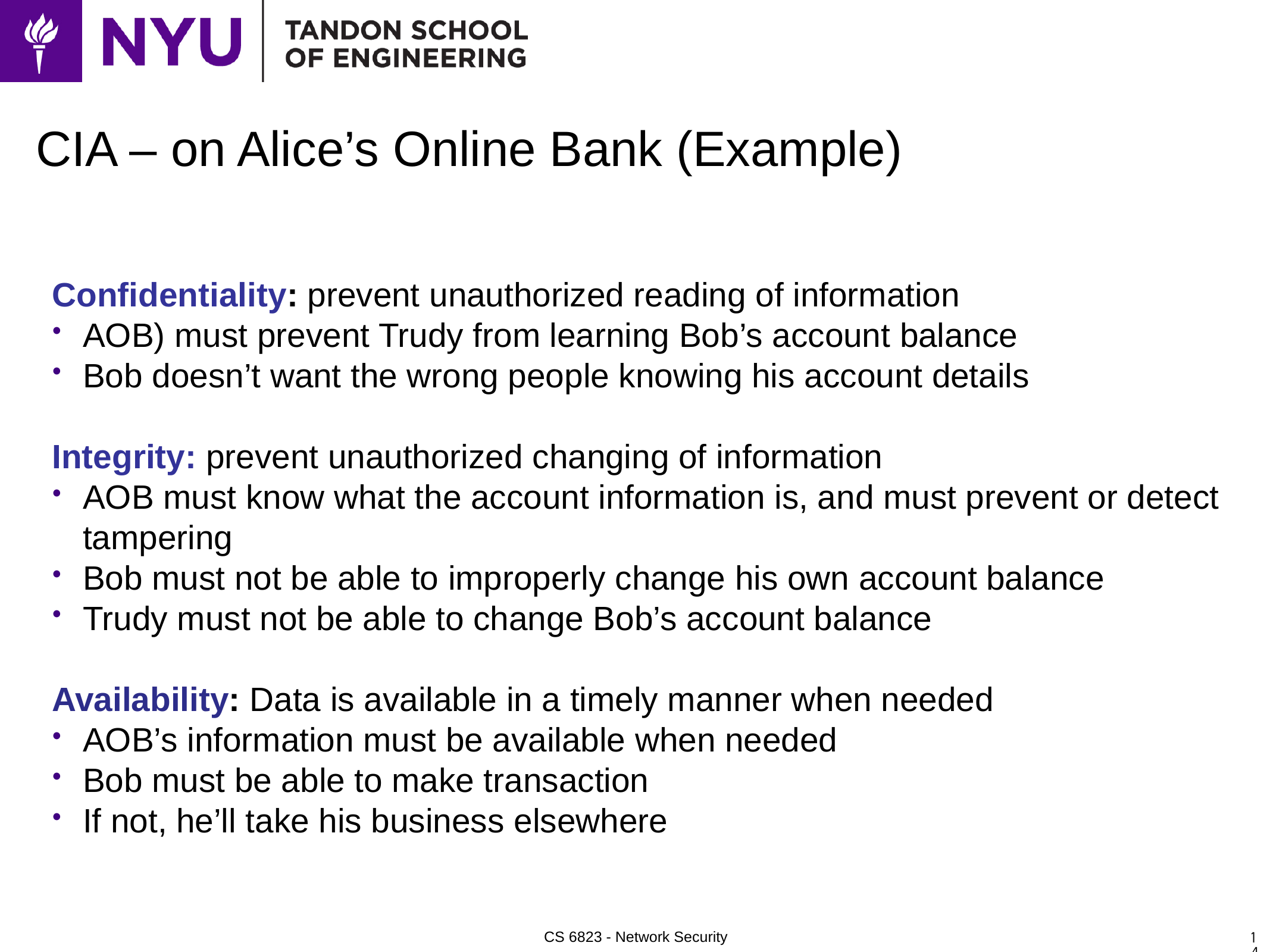

# CIA – on Alice’s Online Bank (Example)
Confidentiality: prevent unauthorized reading of information
AOB) must prevent Trudy from learning Bob’s account balance
Bob doesn’t want the wrong people knowing his account details

Integrity: prevent unauthorized changing of information
AOB must know what the account information is, and must prevent or detect tampering
Bob must not be able to improperly change his own account balance
Trudy must not be able to change Bob’s account balance

Availability: Data is available in a timely manner when needed
AOB’s information must be available when needed
Bob must be able to make transaction
If not, he’ll take his business elsewhere

14